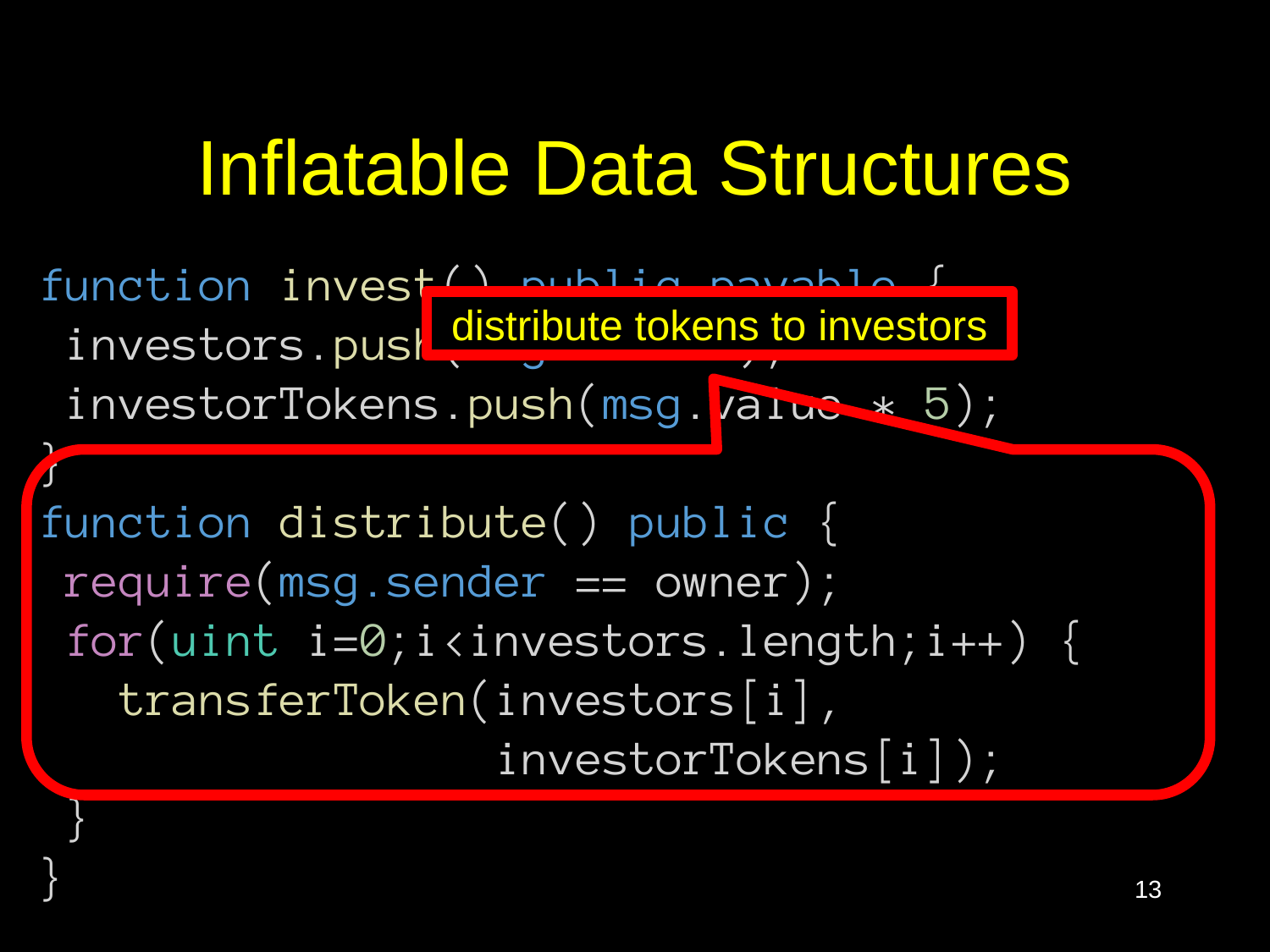

function invest() public payable { investors.push(msg.sender); investorTokens.push(msg.value * 5); // 5 times the wei sent } function distribute() public { require(msg.sender == owner); // only owner for(uint i = 0; i < investors.length; i++) { // here transferToken(to,amount) transfers "amount" of tokens to the address "to" transferToken(investors[i],investorTokens[i]); } }
function invest() public payable { investors.push(msg.sender); investorTokens.push(msg.value * 5); // 5 times the wei sent } function distribute() public { require(msg.sender == owner); // only owner for(uint i = 0; i < investors.length; i++) { // here transferToken(to,amount) transfers "amount" of tokens to the address "to" transferToken(investors[i],investorTokens[i]); } } }
# Inflatable Data Structures
function invest() public payable {
 investors.push(msg.sender);
 investorTokens.push(msg.value * 5);
}
function distribute() public {
 require(msg.sender == owner);
 for(uint i=0;i<investors.length;i++) {
   transferToken(investors[i],
                 investorTokens[i]);
 }
}
distribute tokens to investors

13